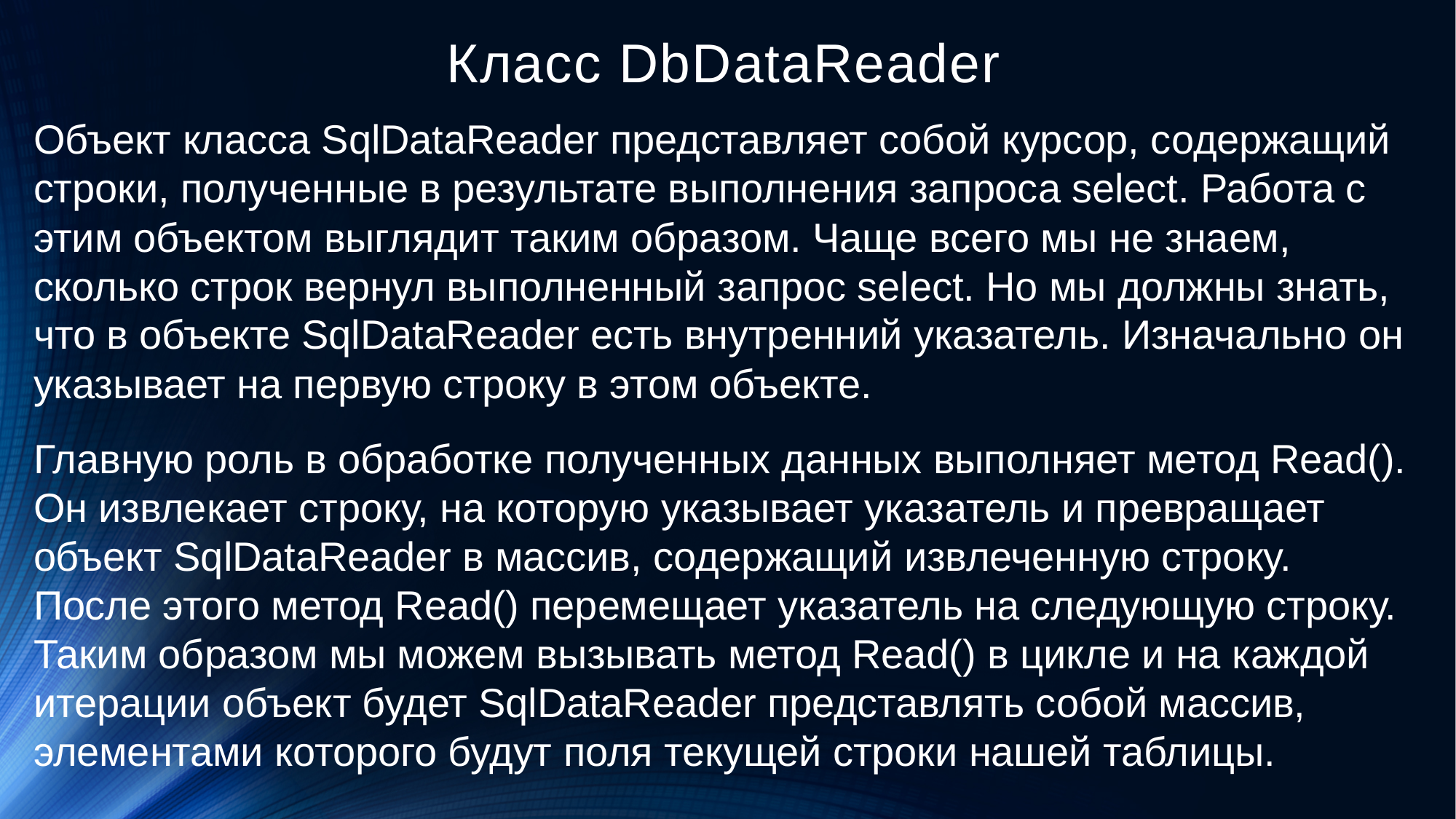

# Класс DbDataReader
Объект класса SqlDataReader представляет собой курсор, содержащий строки, полученные в результате выполнения запроса select. Работа с этим объектом выглядит таким образом. Чаще всего мы не знаем, сколько строк вернул выполненный запрос select. Но мы должны знать, что в объекте SqlDataReader есть внутренний указатель. Изначально он указывает на первую строку в этом объекте.
Главную роль в обработке полученных данных выполняет метод Read(). Он извлекает строку, на которую указывает указатель и превращает объект SqlDataReader в массив, содержащий извлеченную строку. После этого метод Read() перемещает указатель на следующую строку. Таким образом мы можем вызывать метод Read() в цикле и на каждой итерации объект будет SqlDataReader представлять собой массив, элементами которого будут поля текущей строки нашей таблицы.